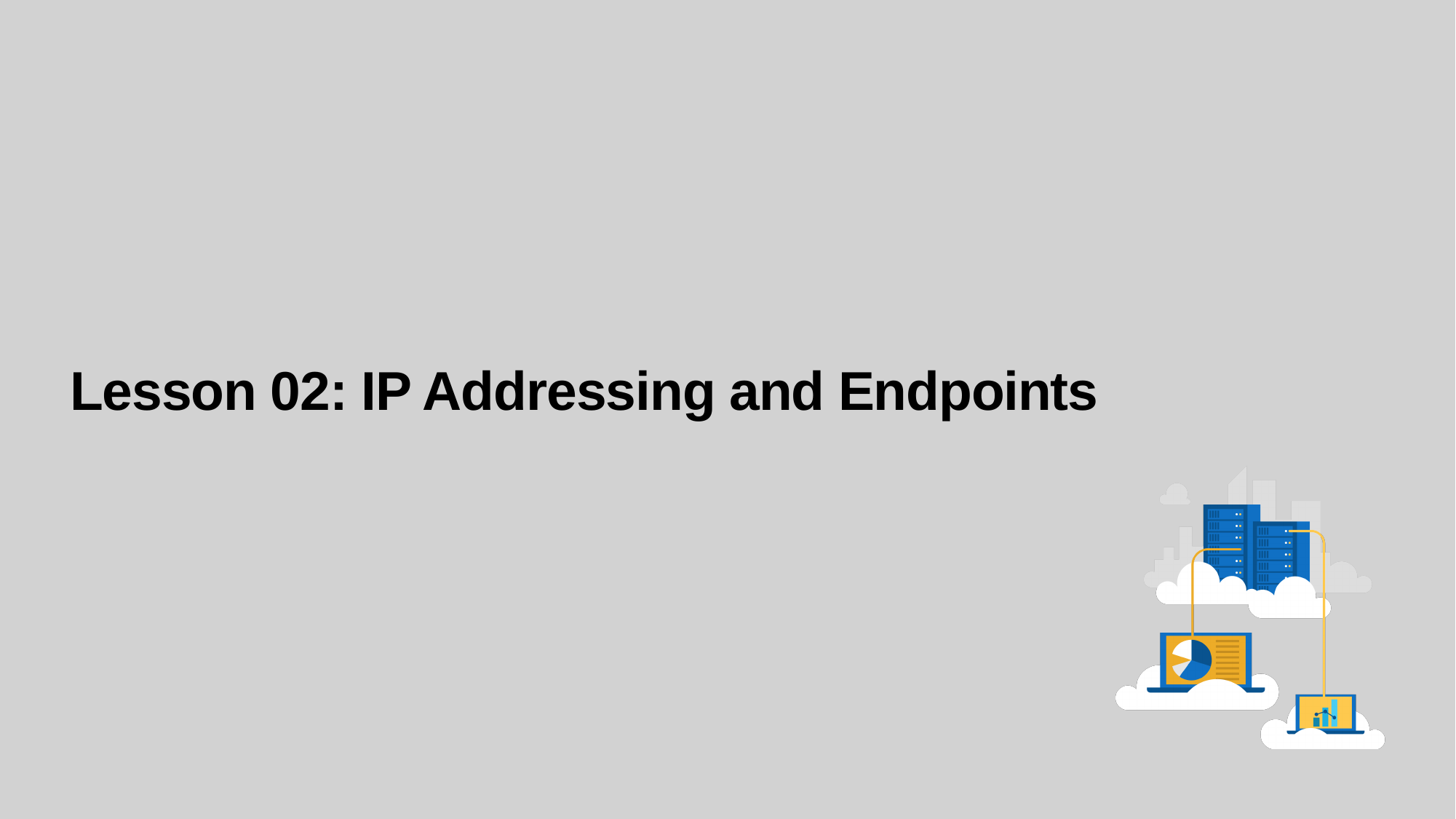

# Lesson 02: IP Addressing and Endpoints